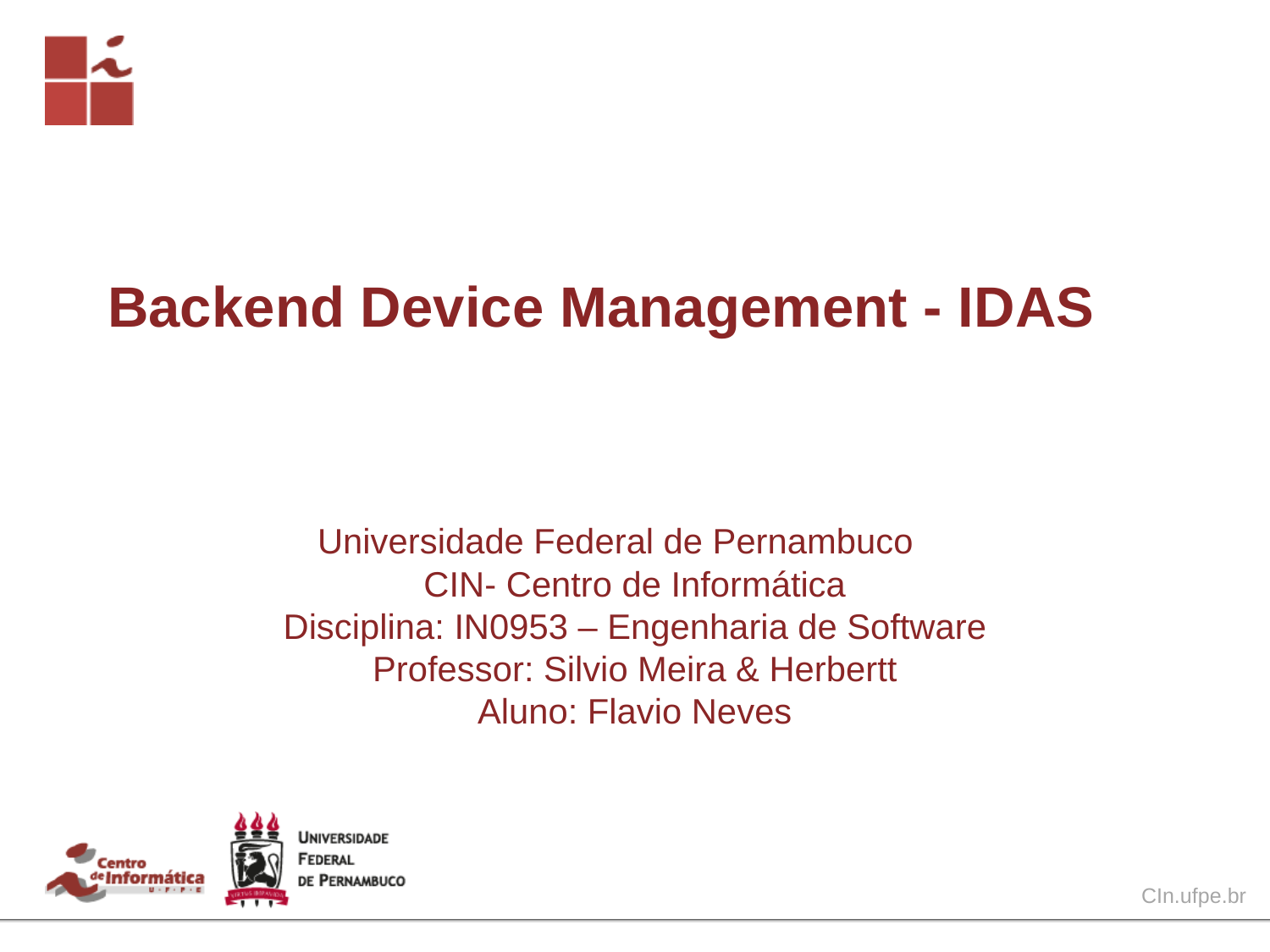

# Backend Device Management - IDAS
Universidade Federal de Pernambuco
CIN- Centro de Informática
Disciplina: IN0953 – Engenharia de Software
Professor: Silvio Meira & Herbertt
Aluno: Flavio Neves